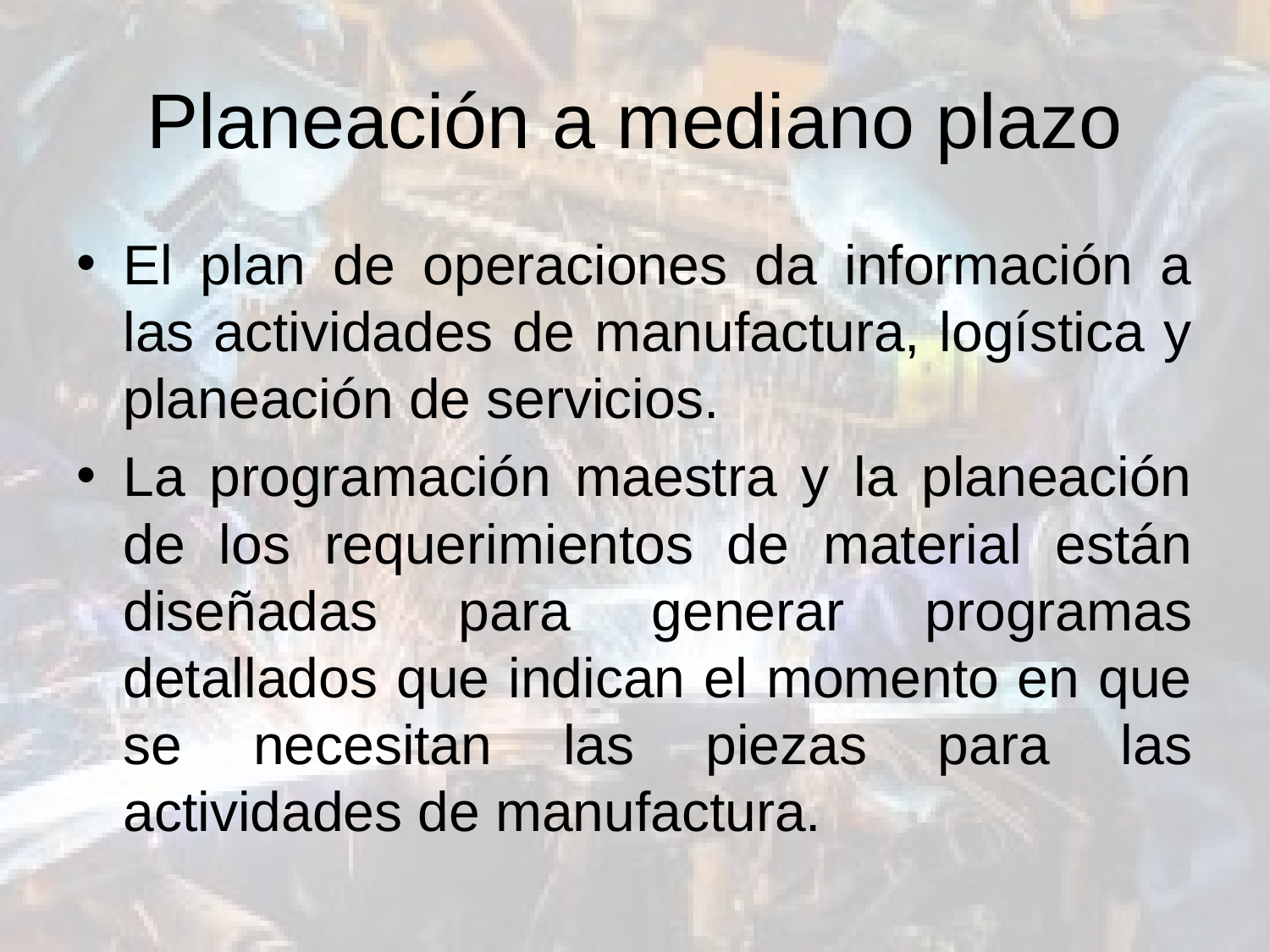

# Planeación a mediano plazo
El plan de operaciones da información a las actividades de manufactura, logística y planeación de servicios.
La programación maestra y la planeación de los requerimientos de material están diseñadas para generar programas detallados que indican el momento en que se necesitan las piezas para las actividades de manufactura.